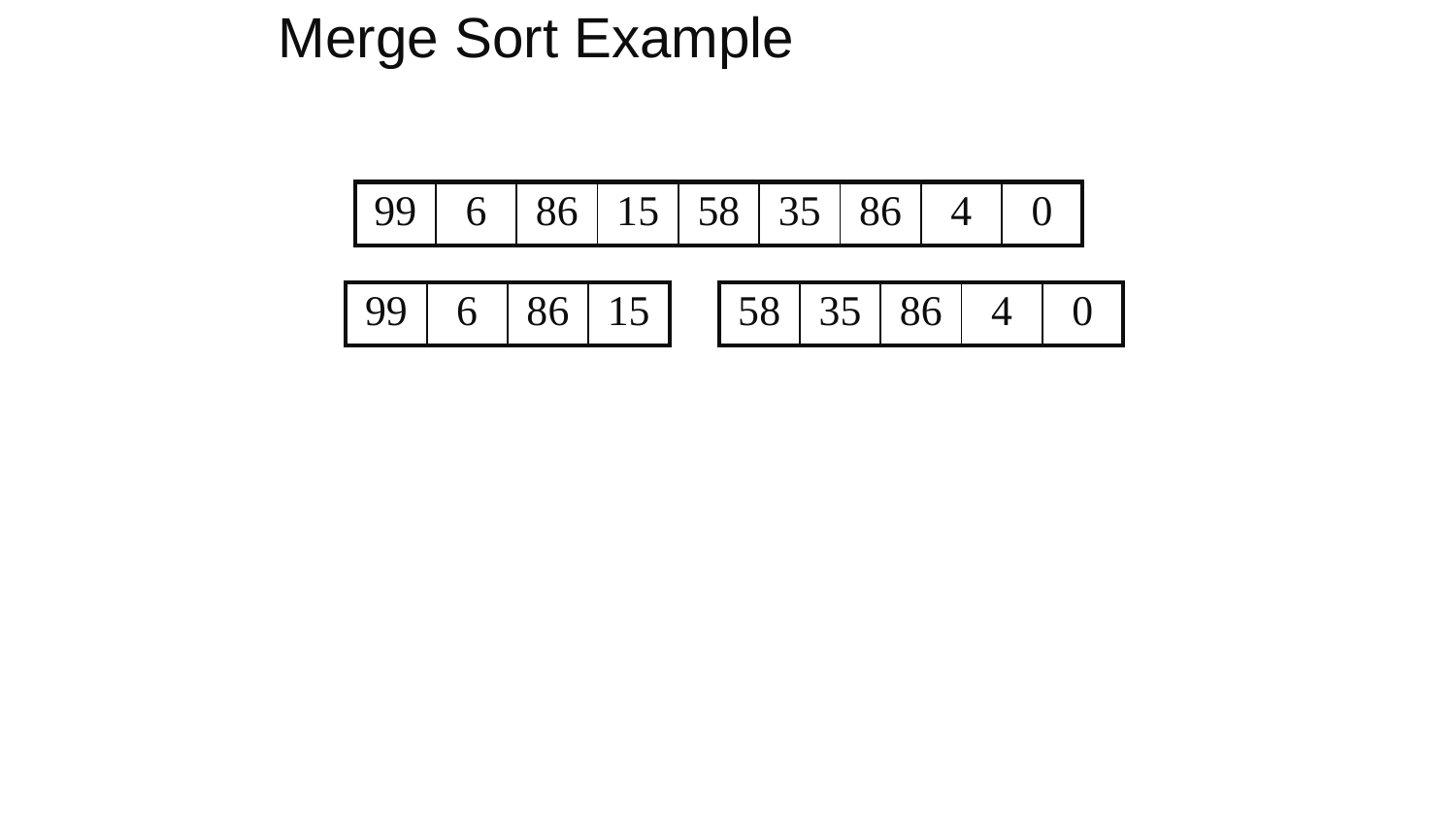

4/8/2024

# Merge Sort Example
| 99 | 6 | 86 | 15 | 58 | 35 | 86 | 4 | 0 |
| --- | --- | --- | --- | --- | --- | --- | --- | --- |
| 99 | 6 | 86 | 15 |
| --- | --- | --- | --- |
| 58 | 35 | 86 | 4 | 0 |
| --- | --- | --- | --- | --- |